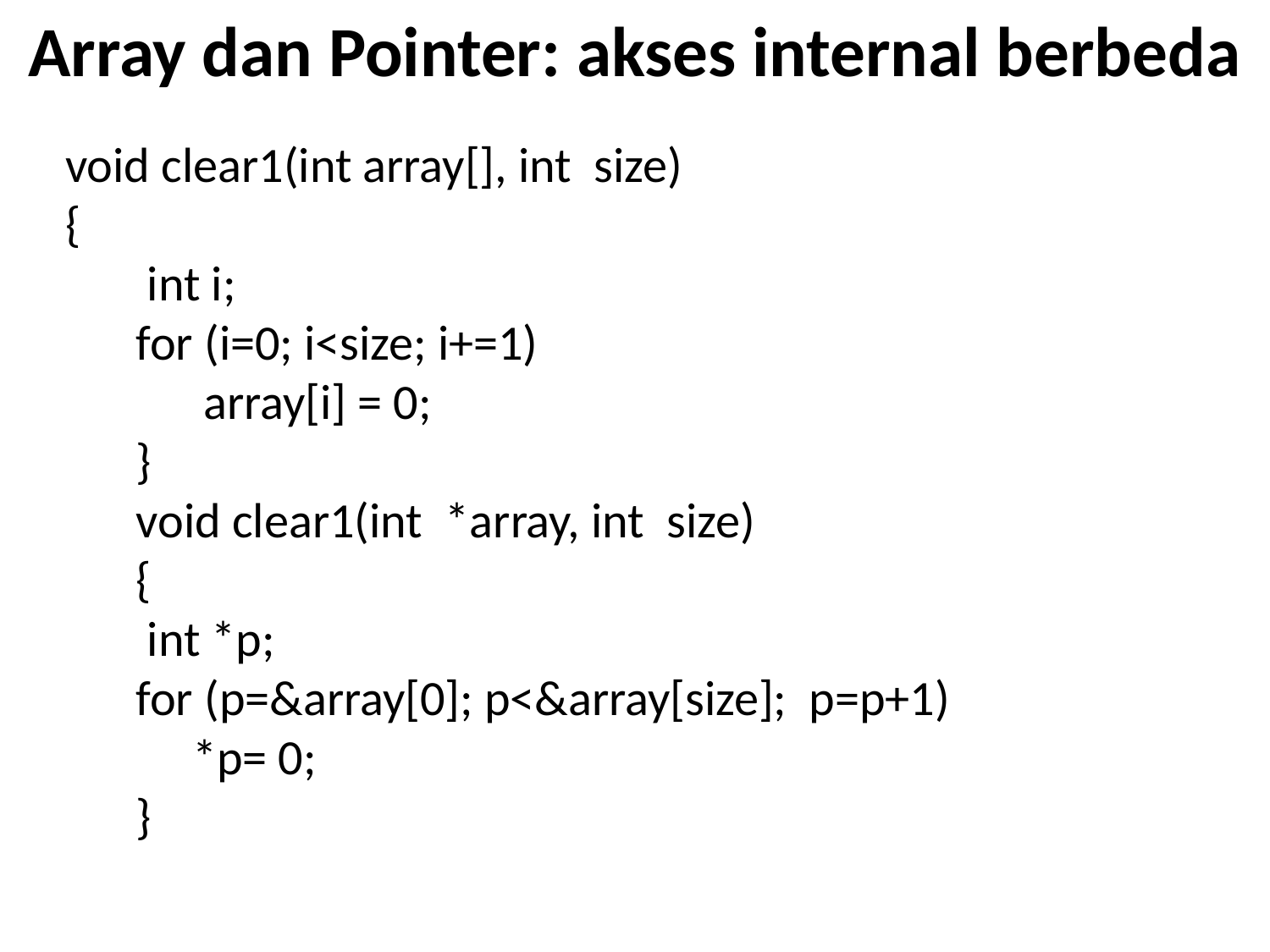

Array dan Pointer: akses internal berbeda
void clear1(int array[], int  size)
{
 int i;
for (i=0; i<size; i+=1)
      array[i] = 0;
}
void clear1(int  *array, int  size)
{
 int *p;
for (p=&array[0]; p<&array[size];  p=p+1)
     *p= 0;
}